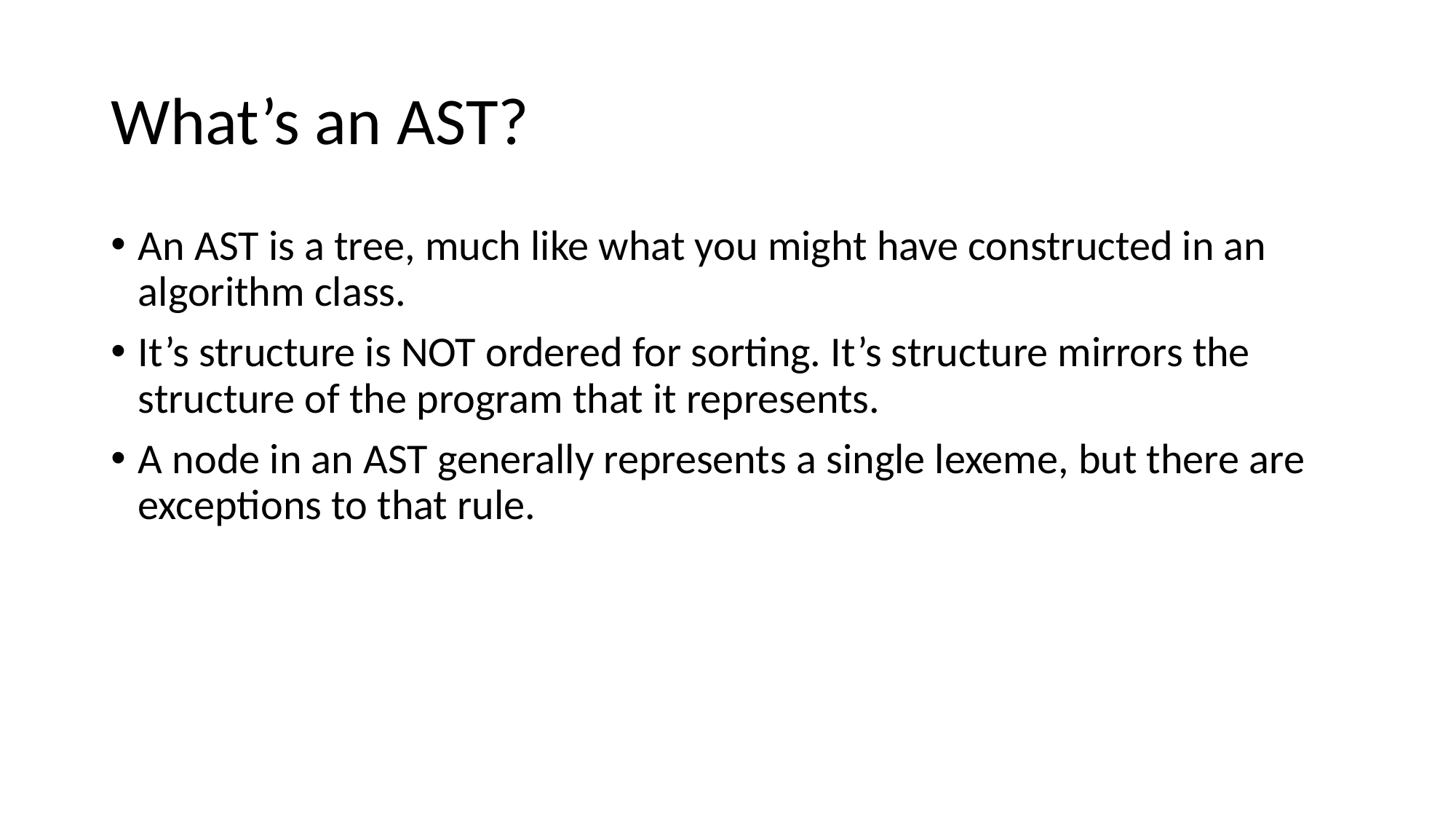

# What’s an AST?
An AST is a tree, much like what you might have constructed in an algorithm class.
It’s structure is NOT ordered for sorting. It’s structure mirrors the structure of the program that it represents.
A node in an AST generally represents a single lexeme, but there are exceptions to that rule.